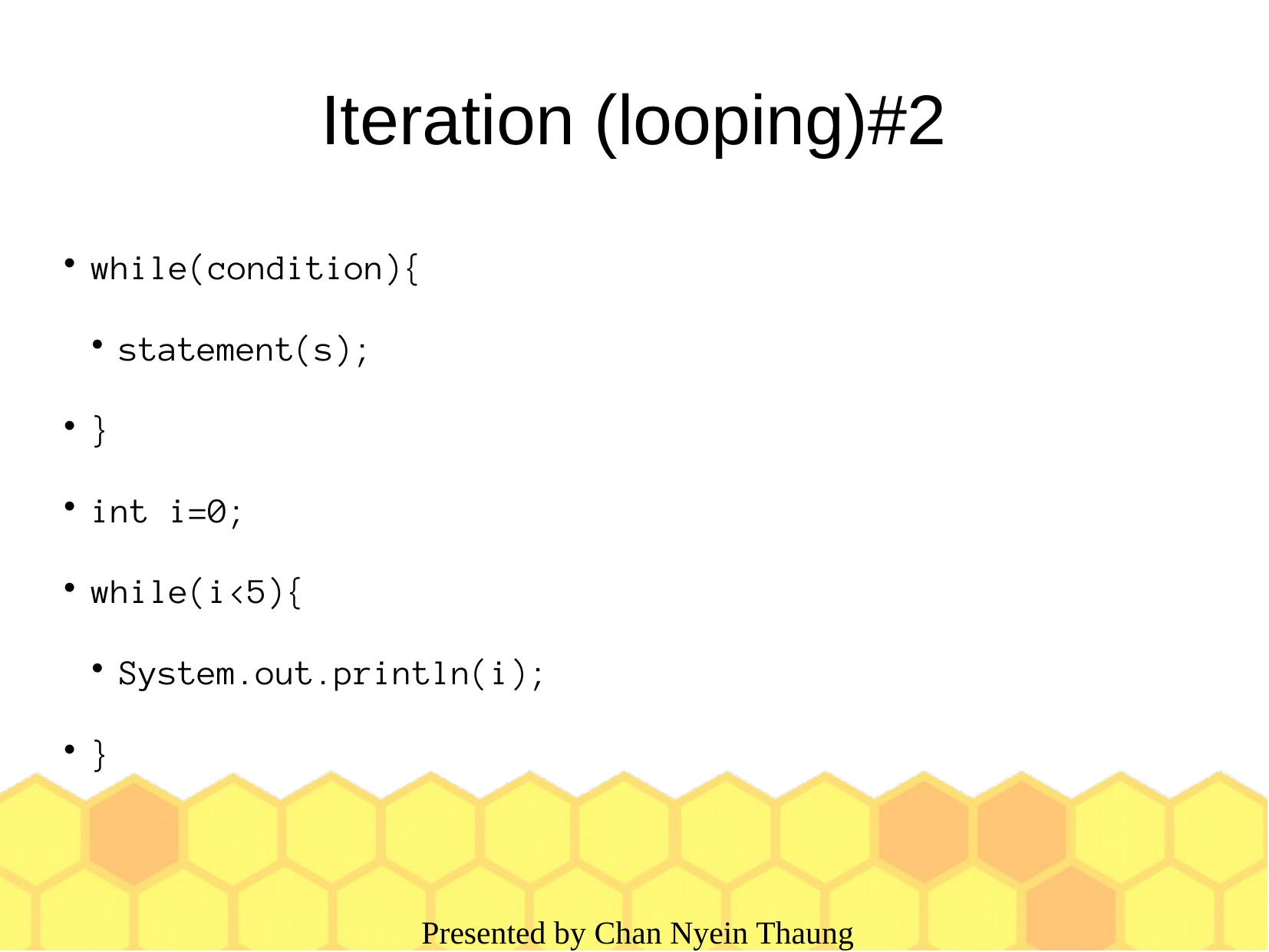

Iteration (looping)#2
while(condition){
statement(s);
}
int i=0;
while(i<5){
System.out.println(i);
}

 Presented by Chan Nyein Thaung